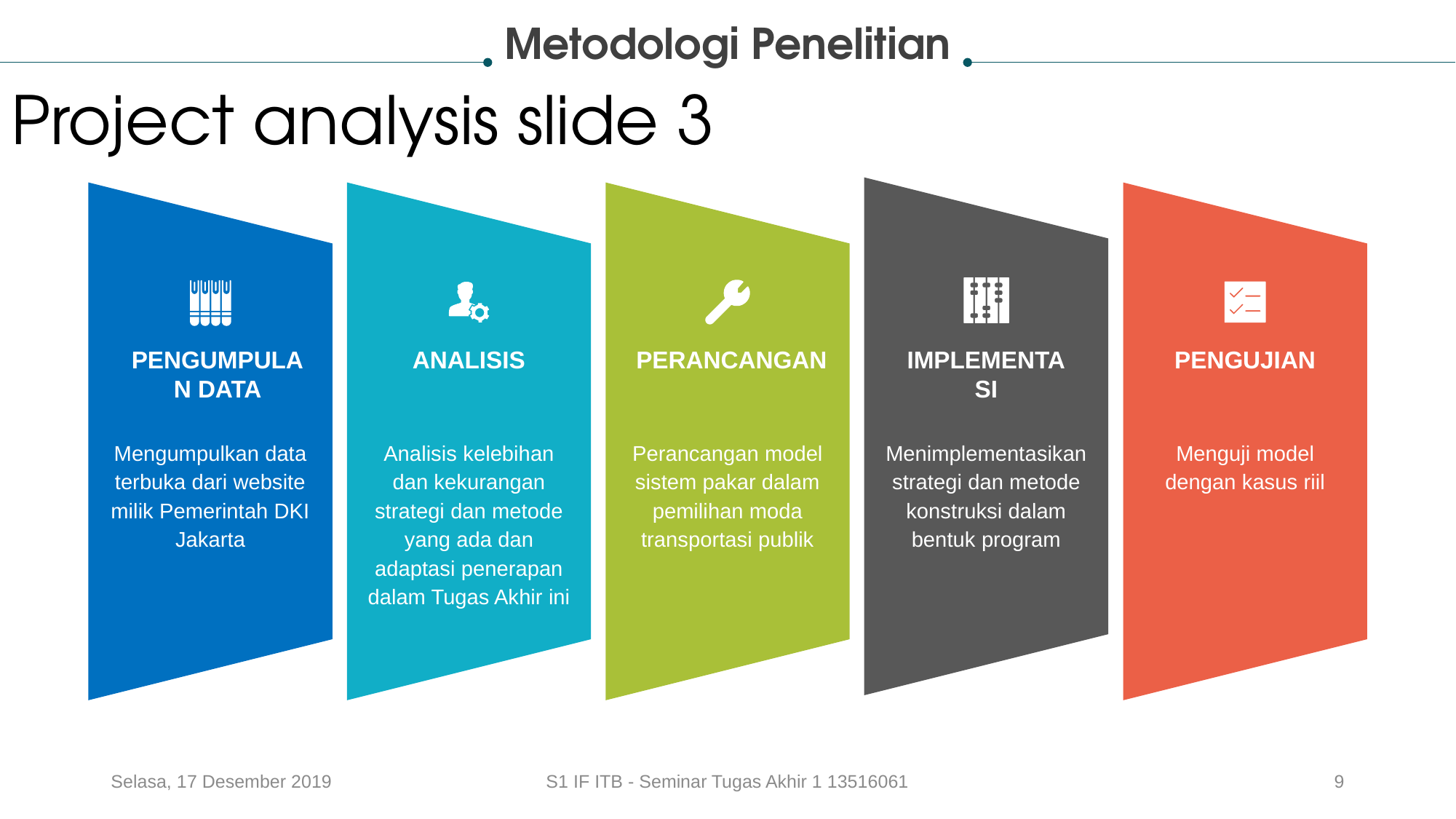

Metodologi Penelitian
Project analysis slide 3

PENGUMPULAN DATA
ANALISIS
IMPLEMENTASI
PENGUJIAN
PERANCANGAN
Mengumpulkan data terbuka dari website milik Pemerintah DKI Jakarta
Analisis kelebihan dan kekurangan strategi dan metode yang ada dan adaptasi penerapan dalam Tugas Akhir ini
Perancangan model sistem pakar dalam pemilihan moda transportasi publik
Menimplementasikan strategi dan metode konstruksi dalam bentuk program
Menguji model dengan kasus riil
Selasa, 17 Desember 2019
S1 IF ITB - Seminar Tugas Akhir 1 13516061
9